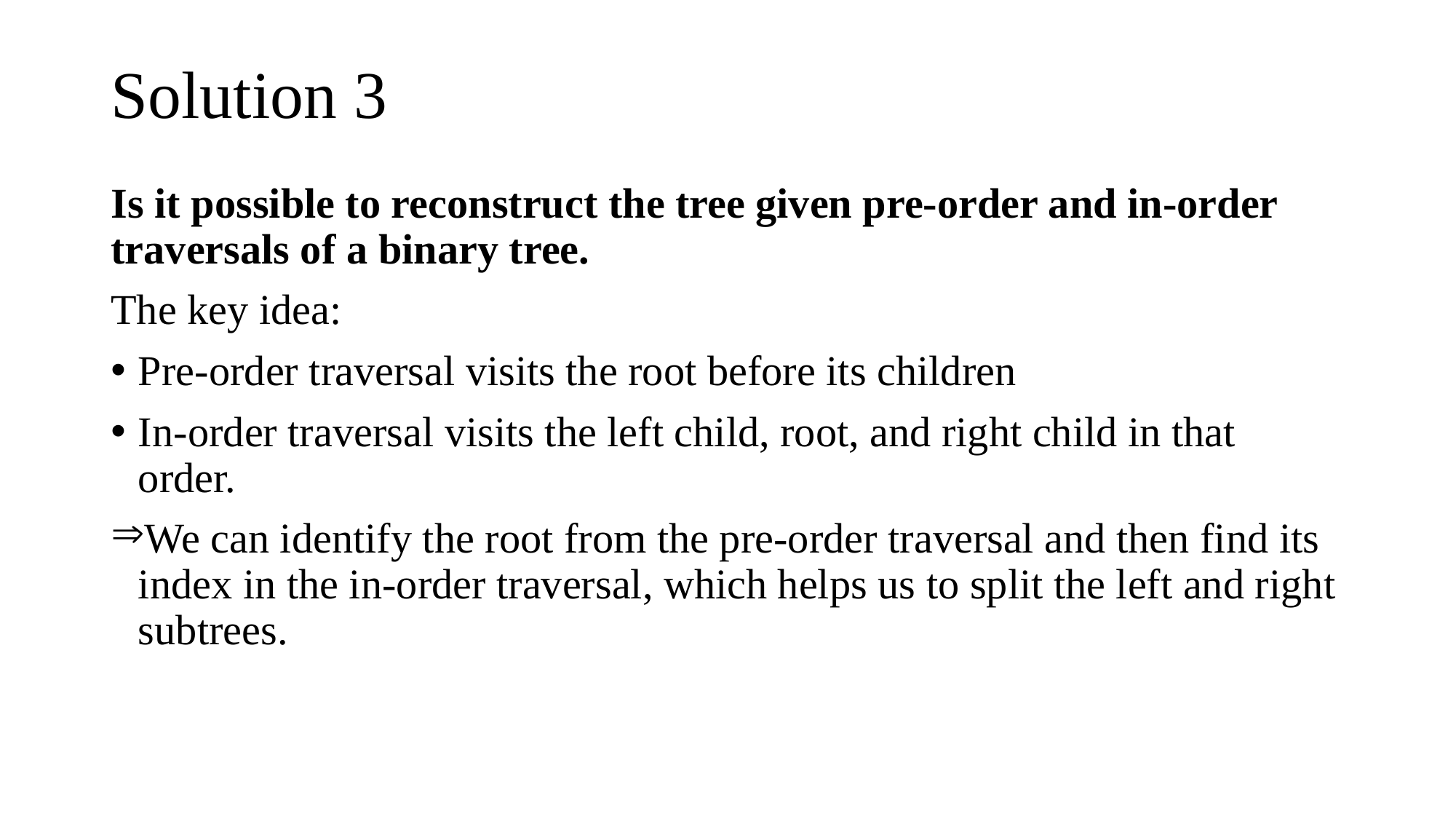

# Solution 3
Is it possible to reconstruct the tree given pre-order and in-order traversals of a binary tree.
The key idea:
Pre-order traversal visits the root before its children
In-order traversal visits the left child, root, and right child in that order.
We can identify the root from the pre-order traversal and then find its index in the in-order traversal, which helps us to split the left and right subtrees.